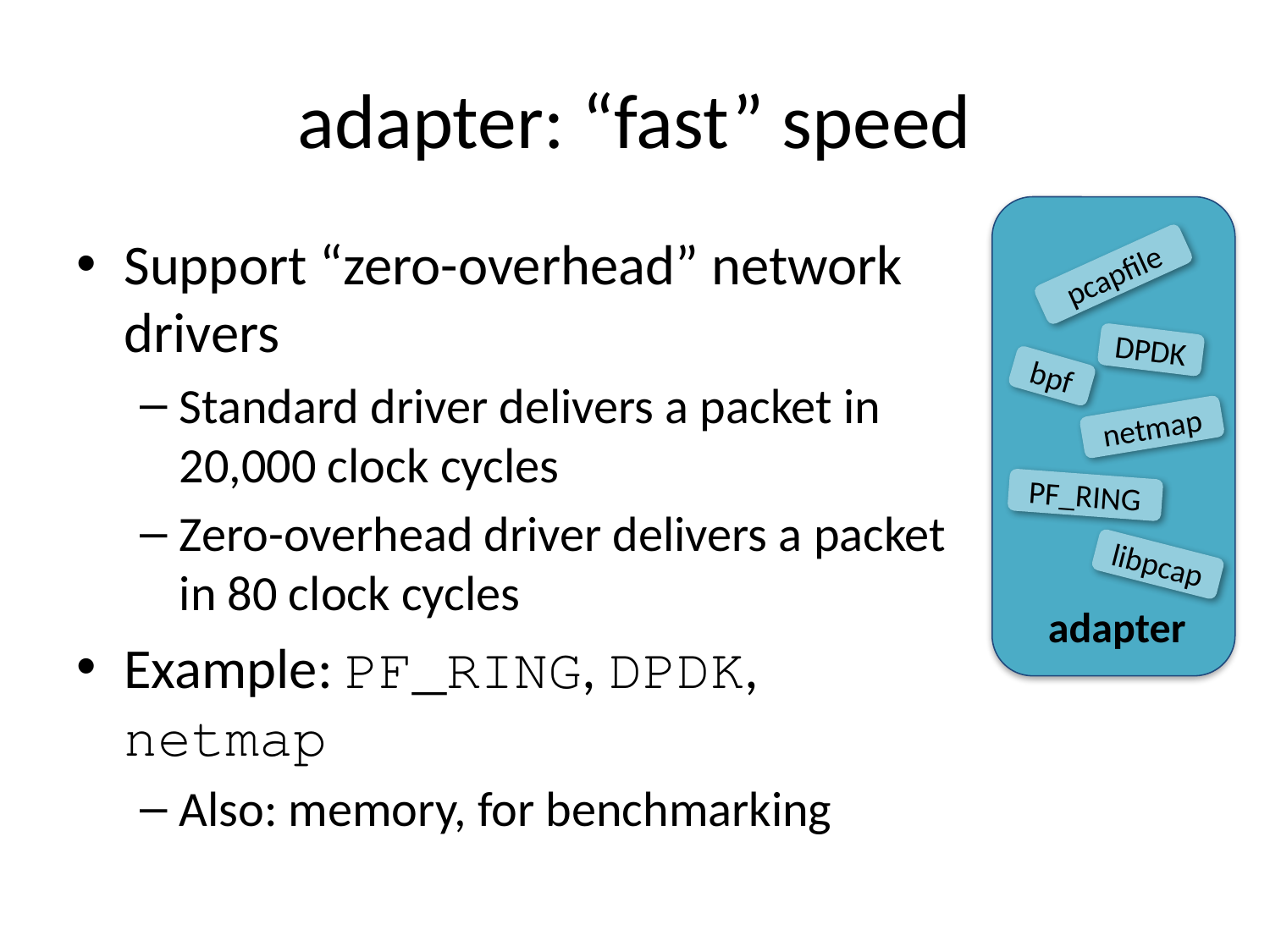

# adapter: “fast” speed

Support “zero-overhead” network drivers
Standard driver delivers a packet in 20,000 clock cycles
Zero-overhead driver delivers a packet in 80 clock cycles
Example: PF_RING, DPDK, netmap
Also: memory, for benchmarking
pcapfile
DPDK
bpf
netmap
PF_RING
libpcap
adapter